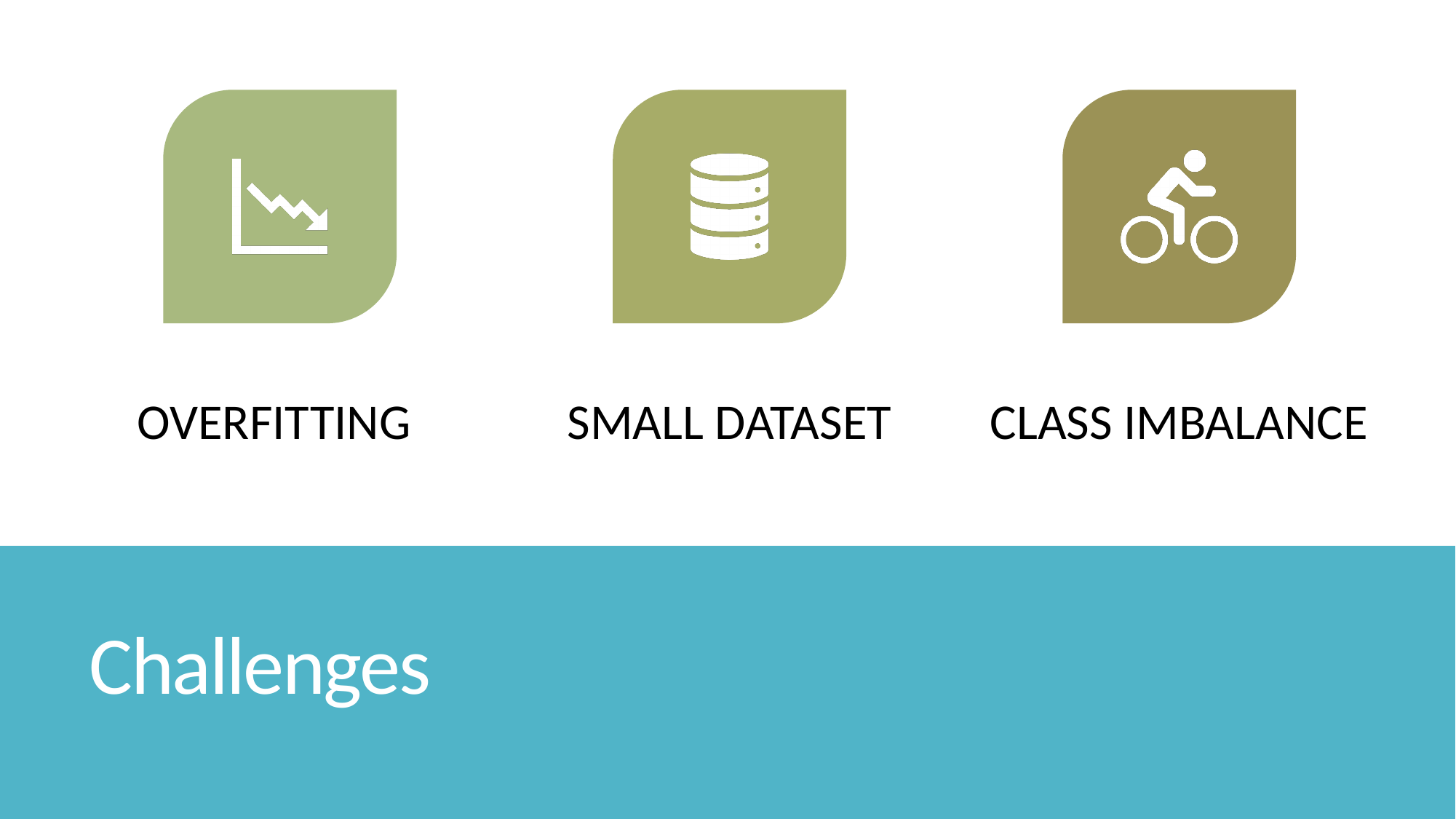

Overfitting
Small dataset
Class Imbalance

# Challenges